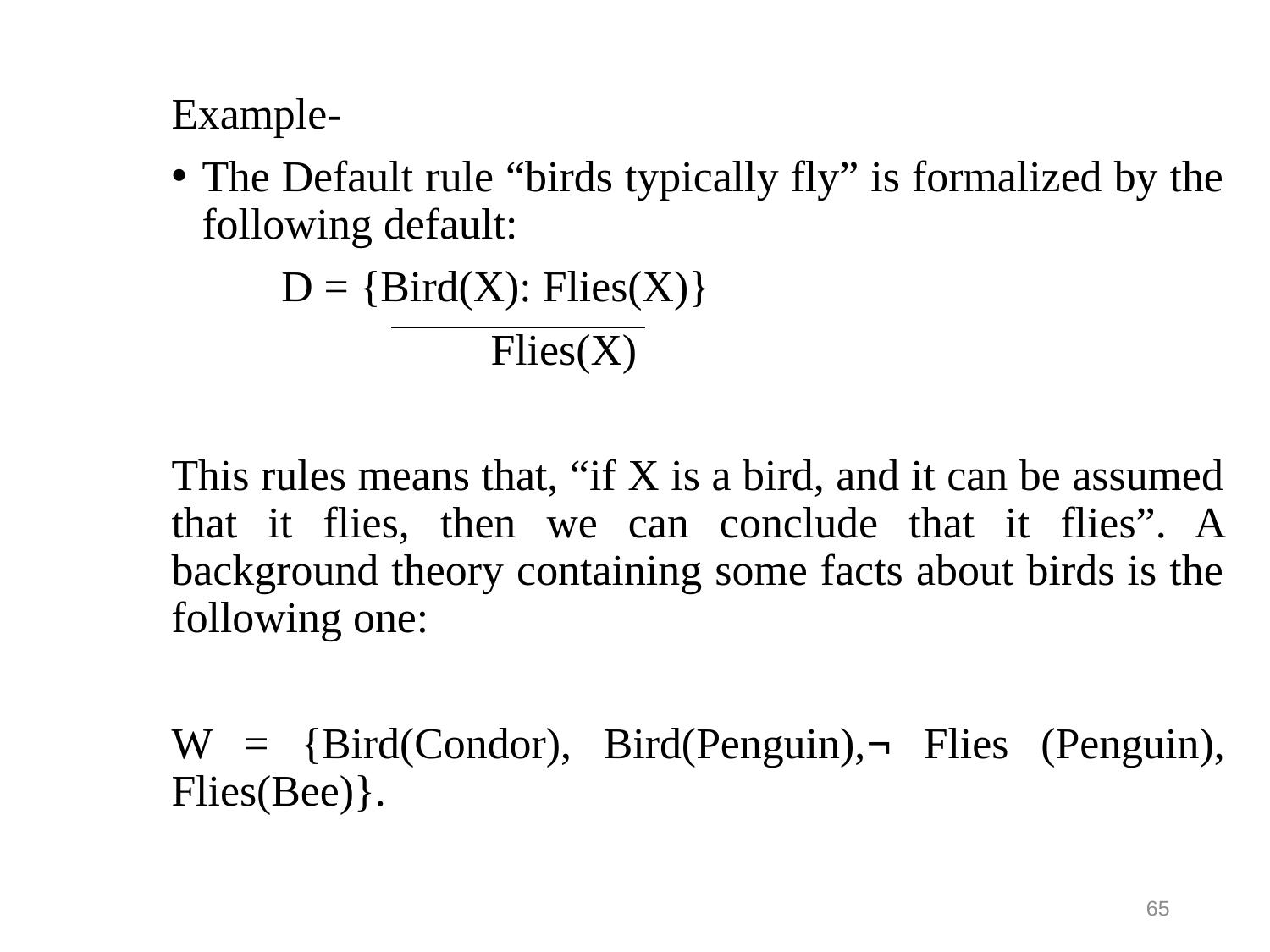

Example-
The Default rule “birds typically fly” is formalized by the following default:
          D = {Bird(X): Flies(X)}
                             Flies(X)

This rules means that, “if X is a bird, and it can be assumed that it flies, then we can conclude that it flies”. A background theory containing some facts about birds is the following one:

W = {Bird(Condor), Bird(Penguin),¬ Flies (Penguin), Flies(Bee)}.
65